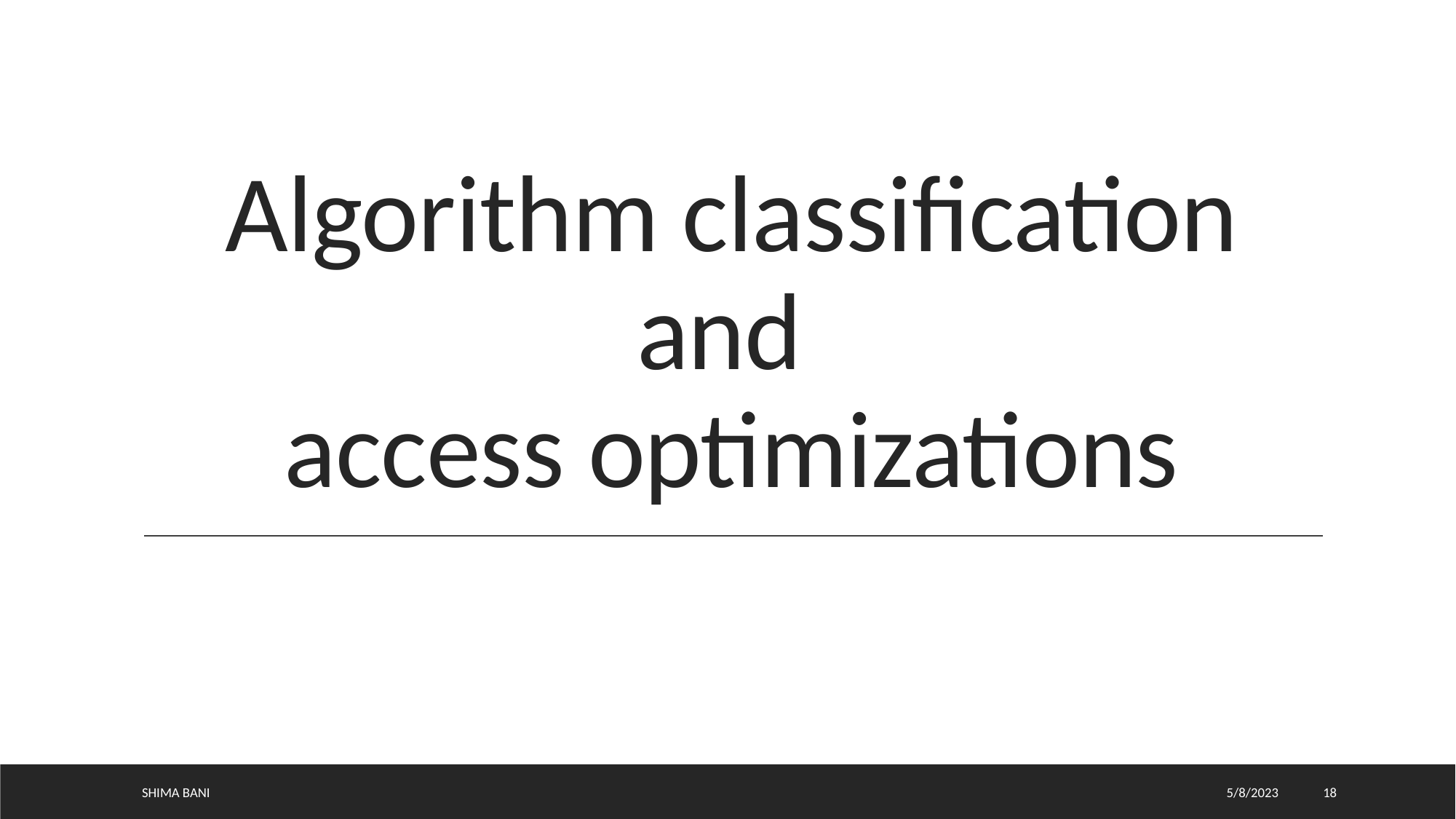

# Algorithm classification and access optimizations

Shima Bani
5/8/2023
18